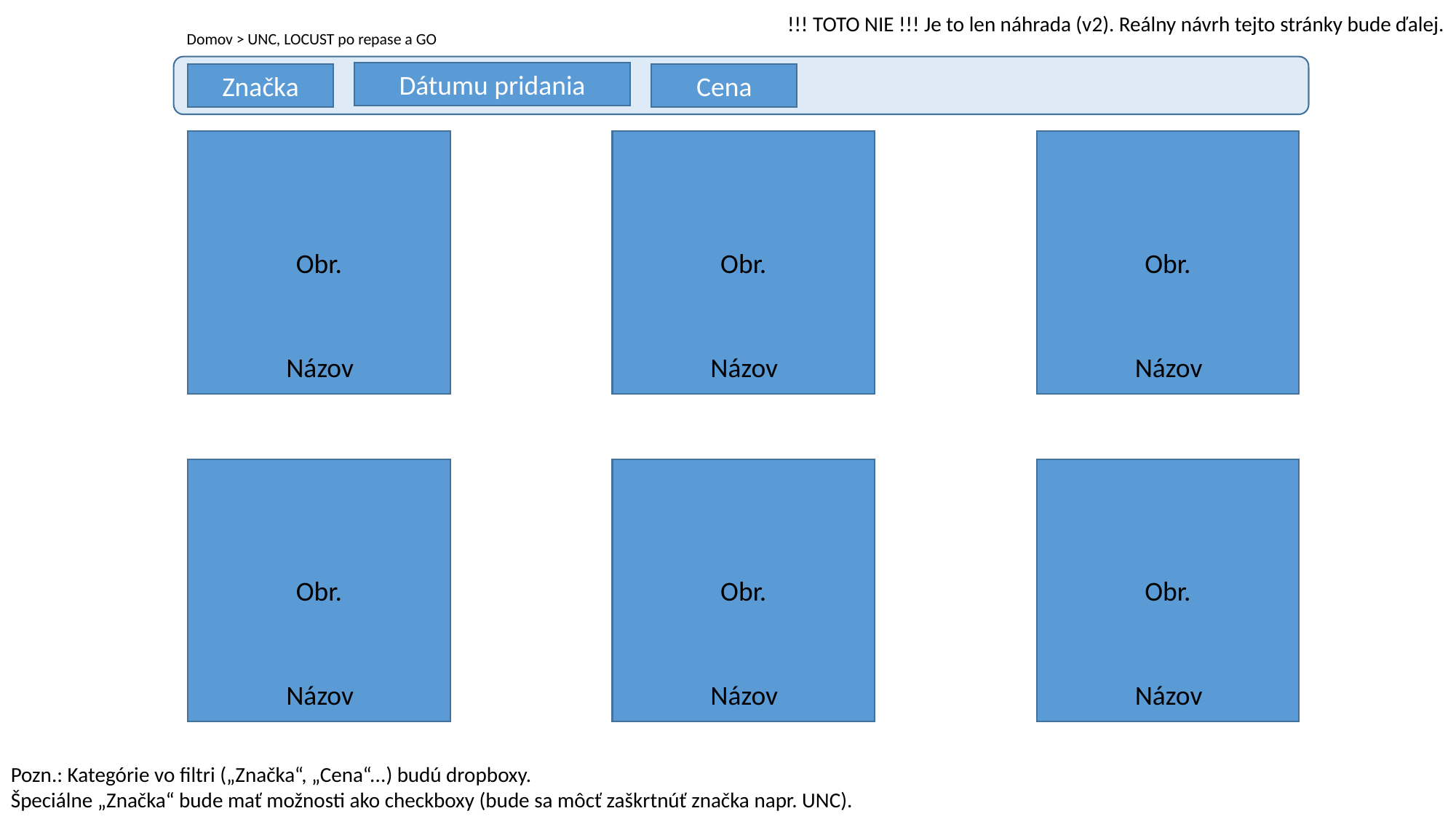

!!! TOTO NIE !!! Je to len náhrada (v2). Reálny návrh tejto stránky bude ďalej.
Domov > UNC, LOCUST po repase a GO

Dátumu pridania
Značka
Cena

Obr.
Obr.
Obr.
Názov
Názov
Názov

Obr.
Obr.
Obr.
Názov
Názov
Názov
Pozn.: Kategórie vo filtri („Značka“, „Cena“...) budú dropboxy.
Špeciálne „Značka“ bude mať možnosti ako checkboxy (bude sa môcť zaškrtnúť značka napr. UNC).